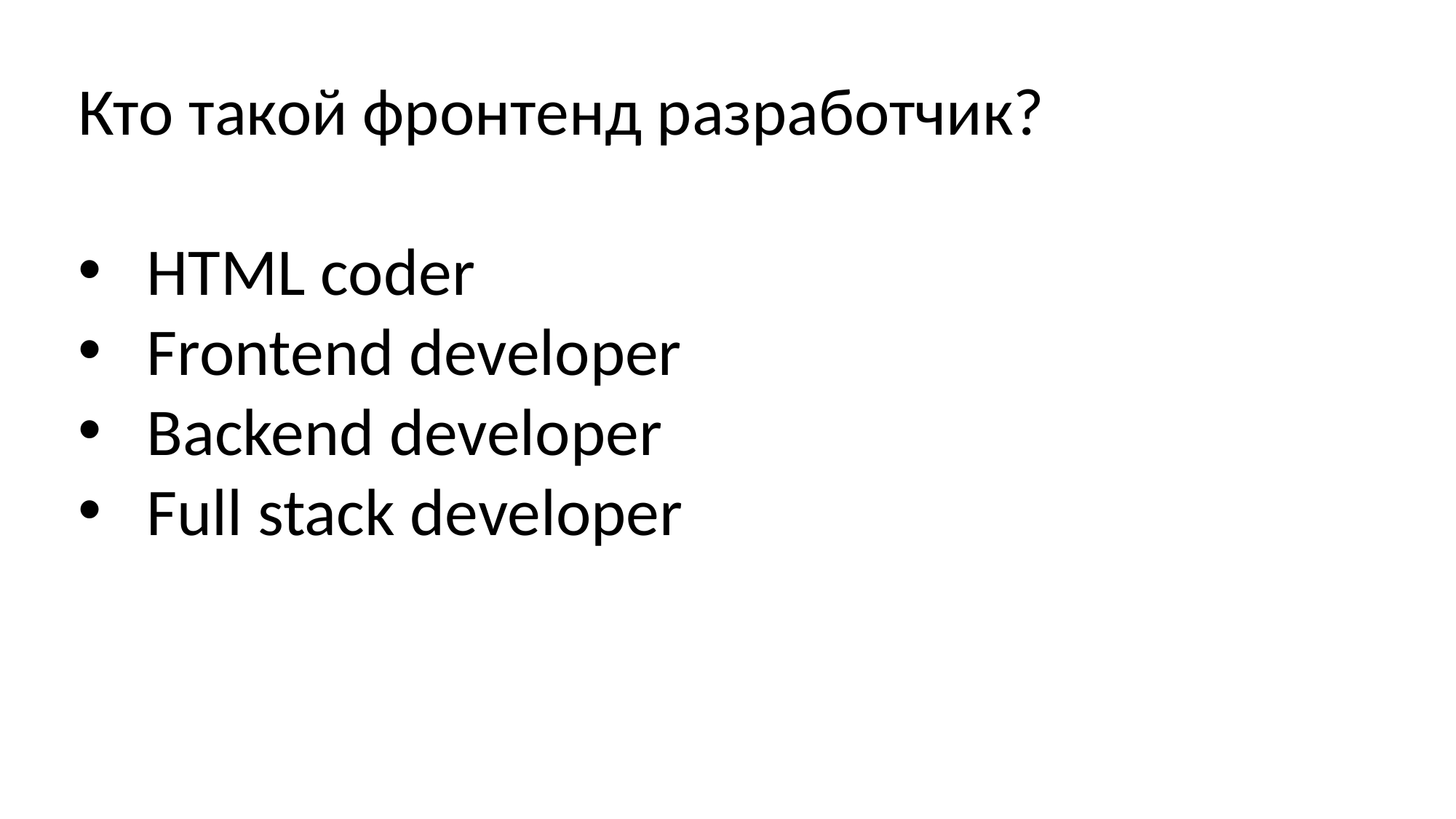

Кто такой фронтенд разработчик?
HTML coder
Frontend developer
Backend developer
Full stack developer